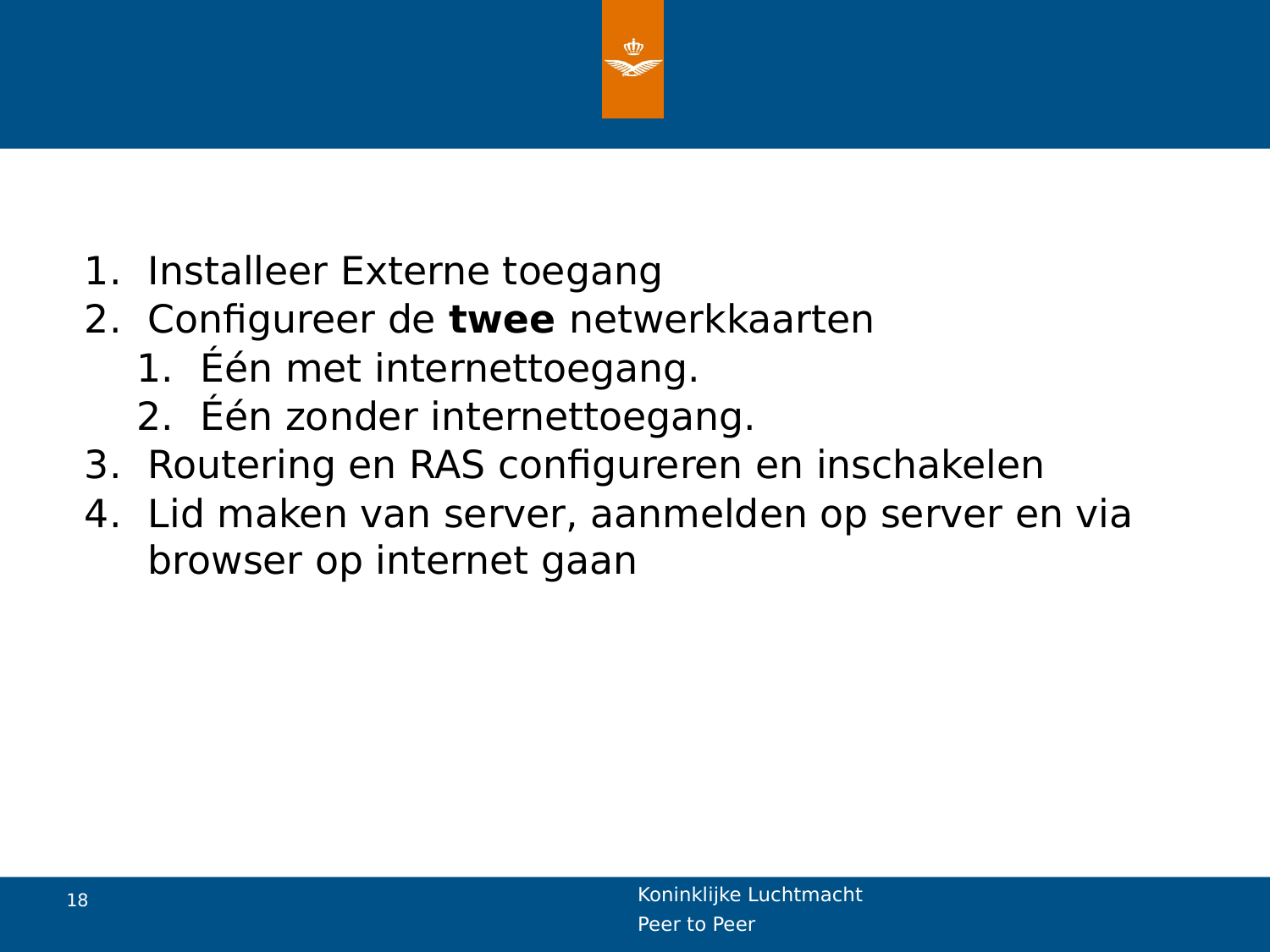

#
Installeer Externe toegang
Configureer de twee netwerkkaarten
Één met internettoegang.
Één zonder internettoegang.
Routering en RAS configureren en inschakelen
Lid maken van server, aanmelden op server en via browser op internet gaan